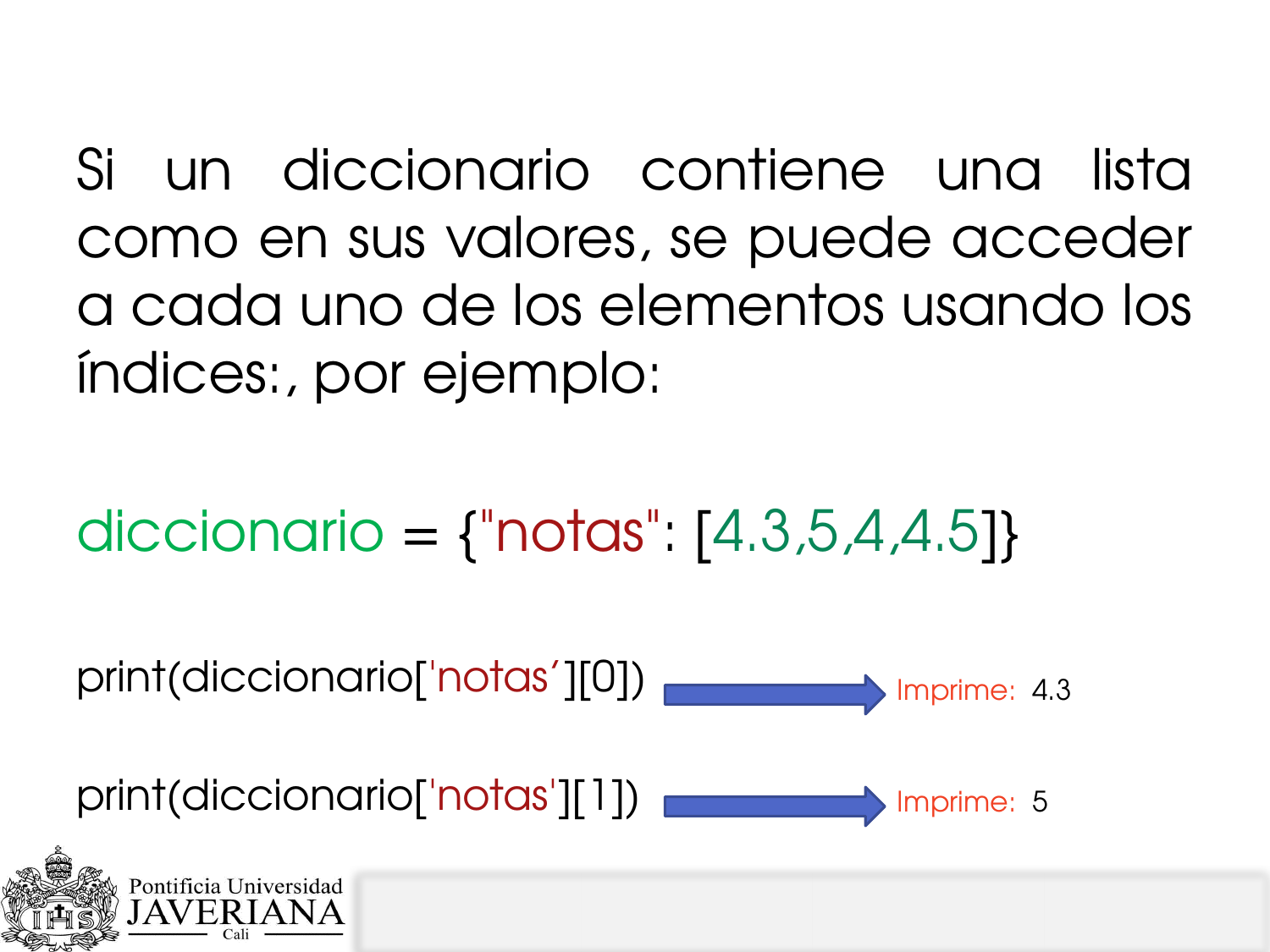

# ¿Cómo se trabajan los Diccionarios?
Si un diccionario contiene una lista como en sus valores, se puede acceder a cada uno de los elementos usando los índices:, por ejemplo:

diccionario = {"notas": [4.3,5,4,4.5]}

print(diccionario['notas’][0])

print(diccionario['notas'][1])

Imprime:  4.3

Imprime:  5